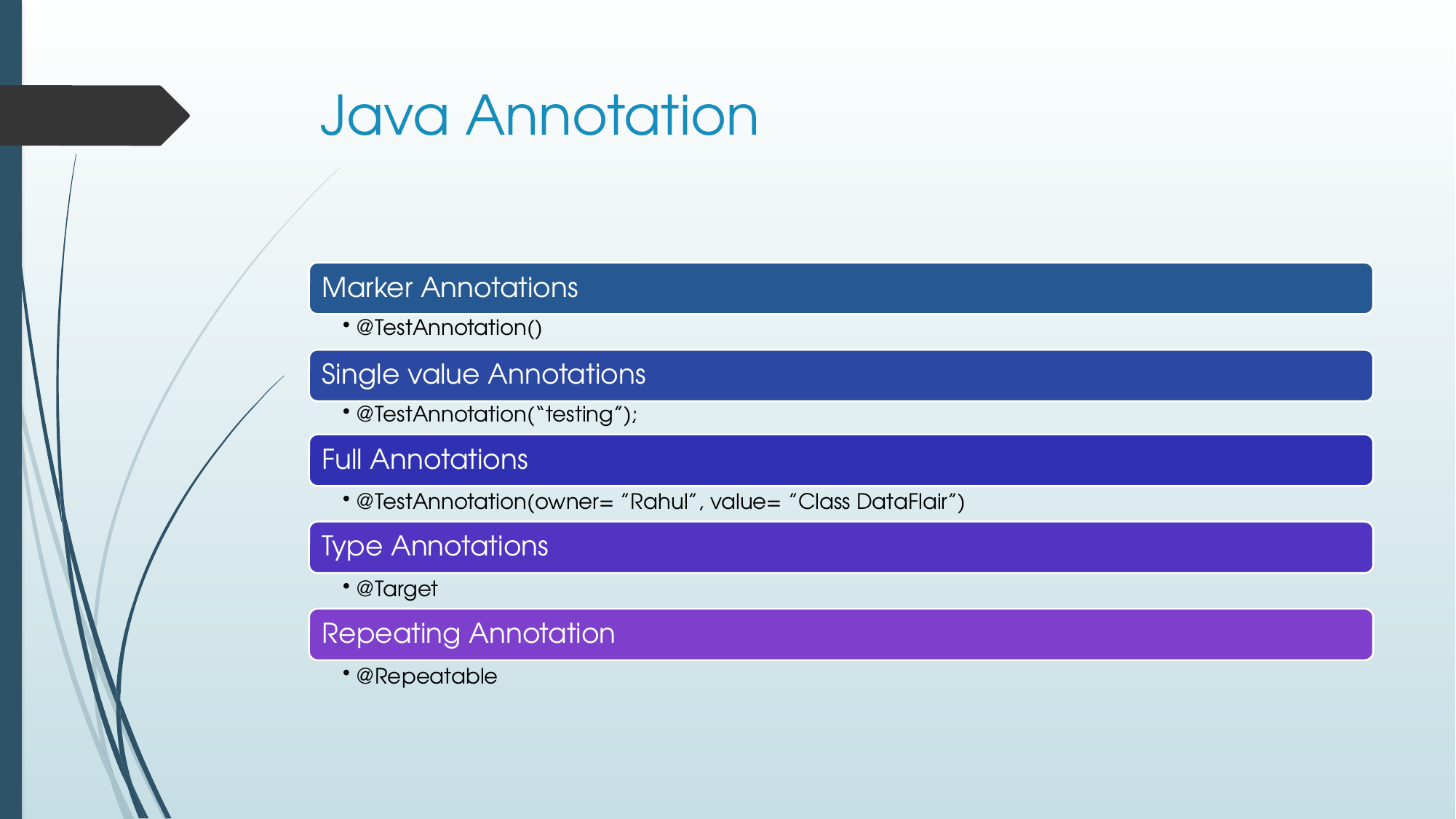

# Java Annotation
Marker Annotations
@TestAnnotation()
Single value Annotations
@TestAnnotation(“testing”);
Full Annotations
@TestAnnotation(owner= ”Rahul”, value= ”Class DataFlair”)
Type Annotations
@Target
Repeating Annotation
@Repeatable